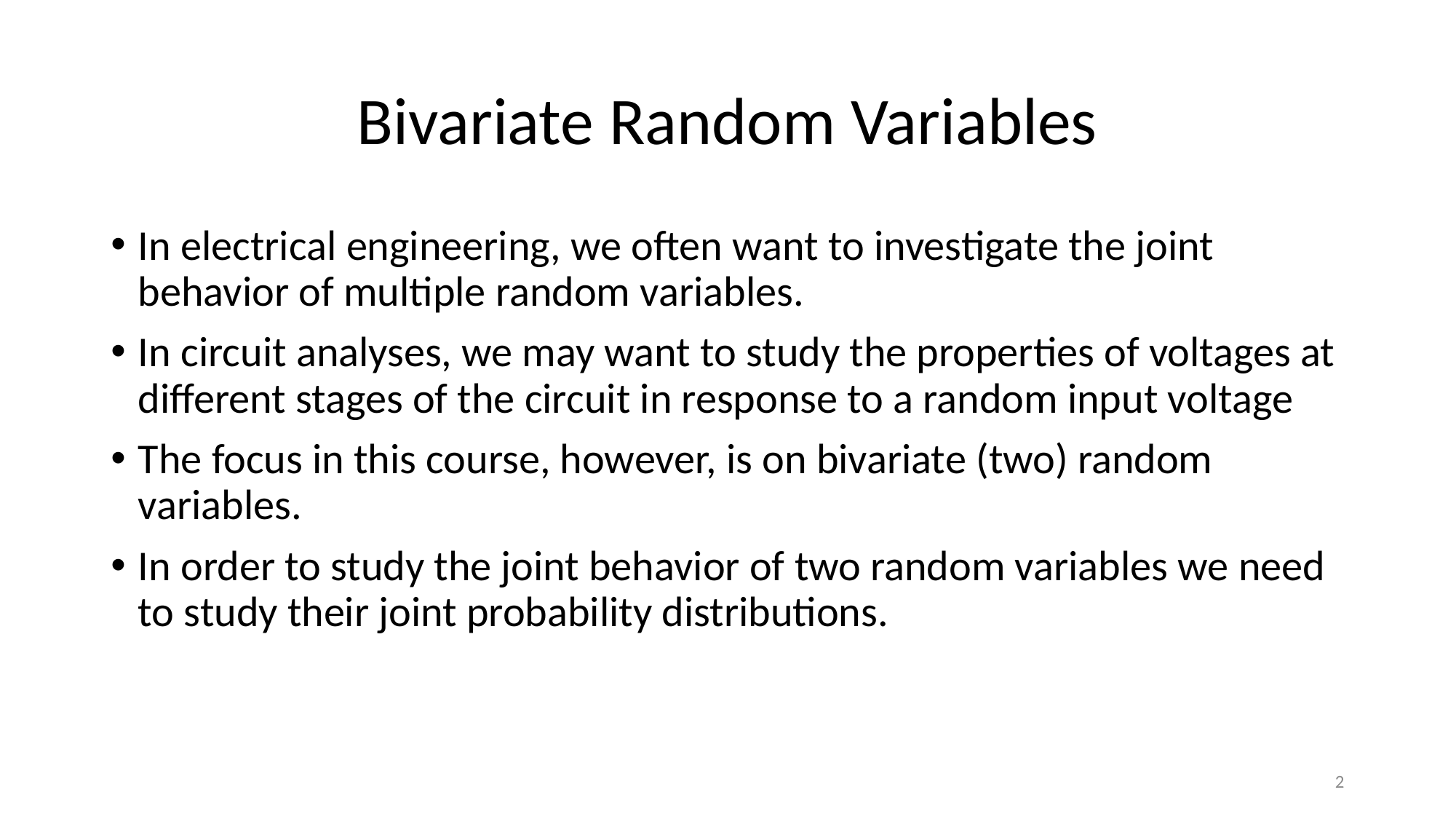

# Bivariate Random Variables
In electrical engineering, we often want to investigate the joint behavior of multiple random variables.
In circuit analyses, we may want to study the properties of voltages at different stages of the circuit in response to a random input voltage
The focus in this course, however, is on bivariate (two) random variables.
In order to study the joint behavior of two random variables we need to study their joint probability distributions.
2